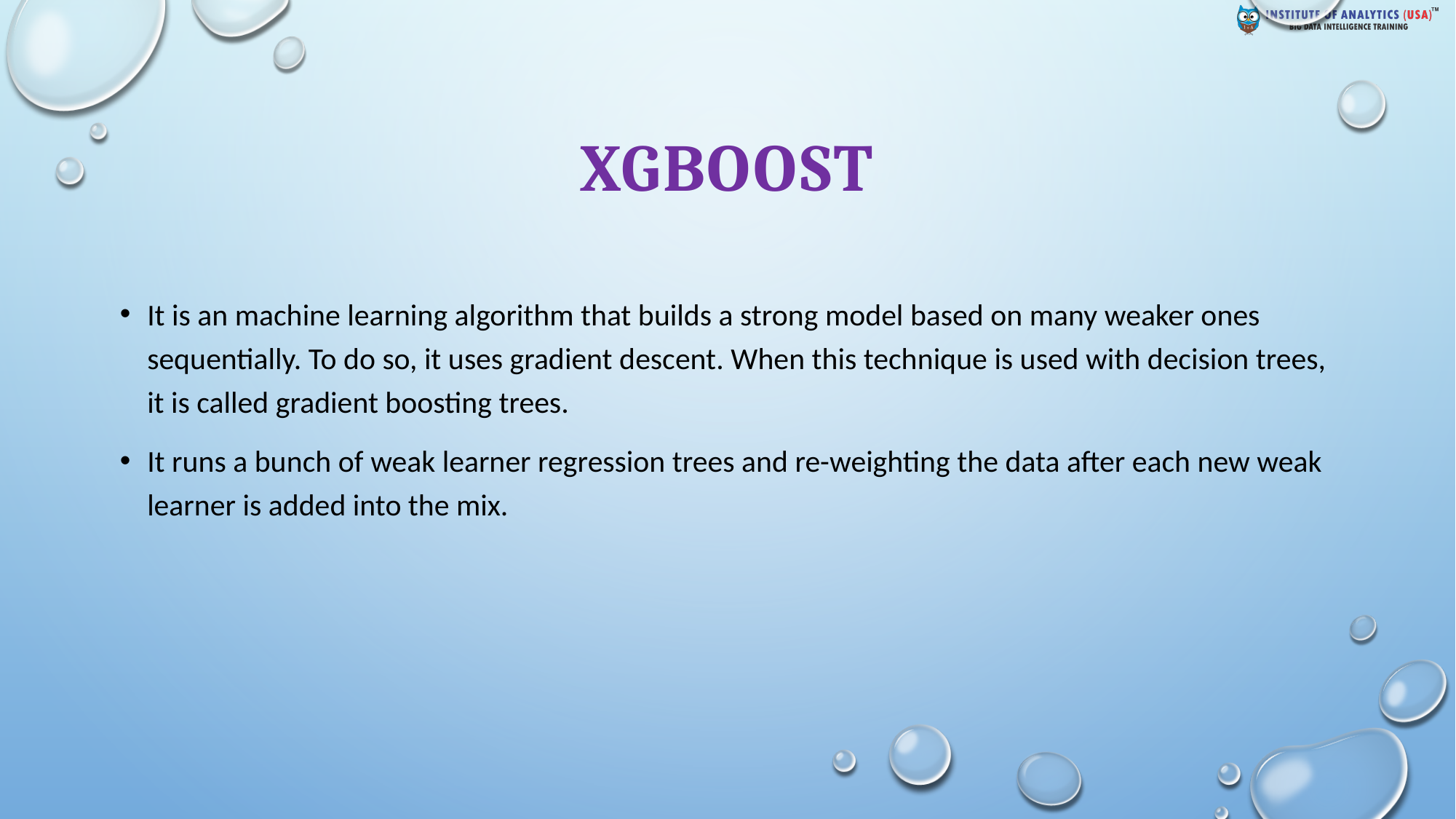

# xgboost
It is an machine learning algorithm that builds a strong model based on many weaker ones sequentially. To do so, it uses gradient descent. When this technique is used with decision trees, it is called gradient boosting trees.
It runs a bunch of weak learner regression trees and re-weighting the data after each new weak learner is added into the mix.